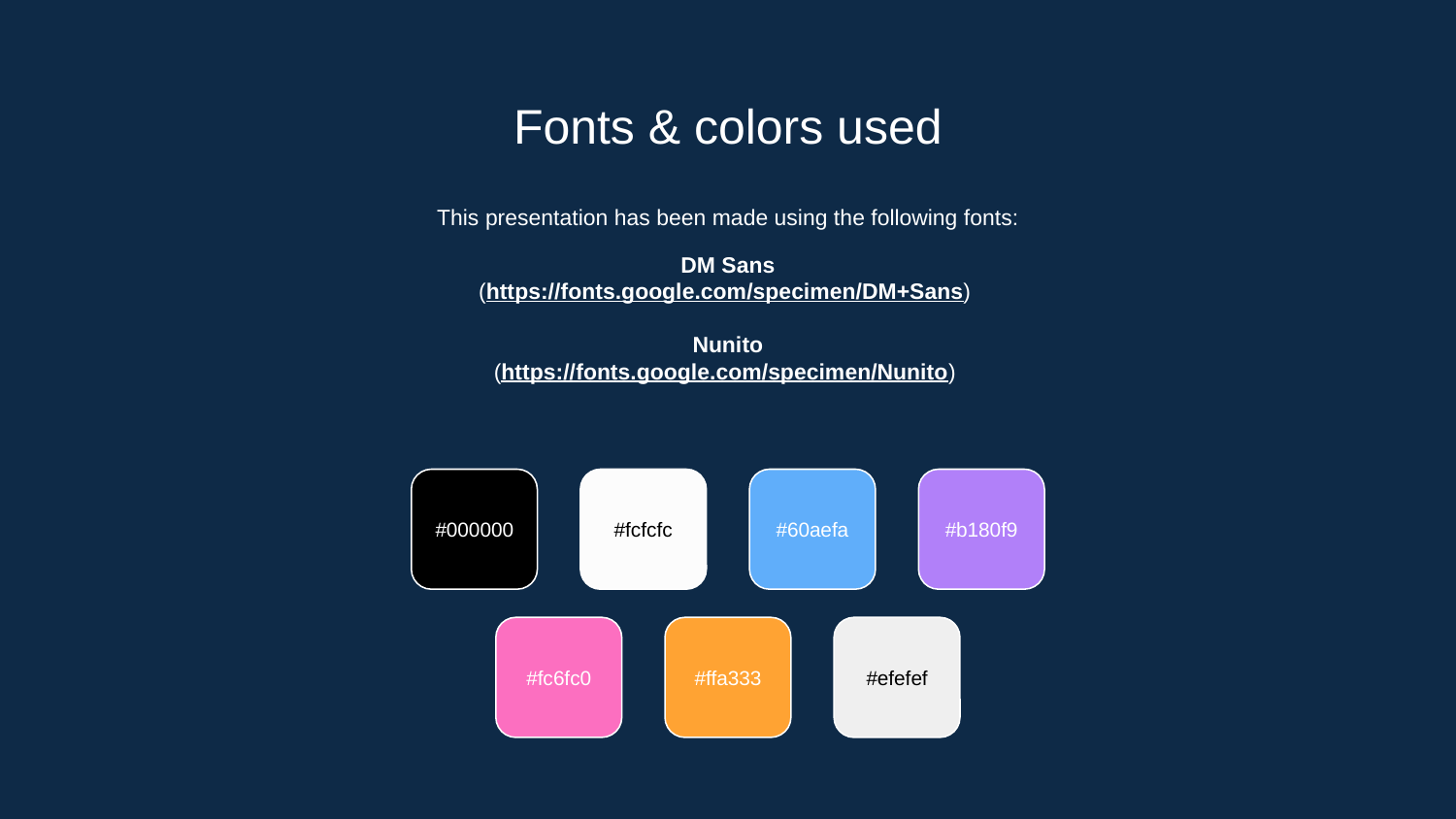

# Fonts & colors used
This presentation has been made using the following fonts:
DM Sans
(https://fonts.google.com/specimen/DM+Sans)

Nunito
(https://fonts.google.com/specimen/Nunito)

#000000
#fcfcfc
#60aefa
#b180f9

#fc6fc0
#ffa333
#efefef